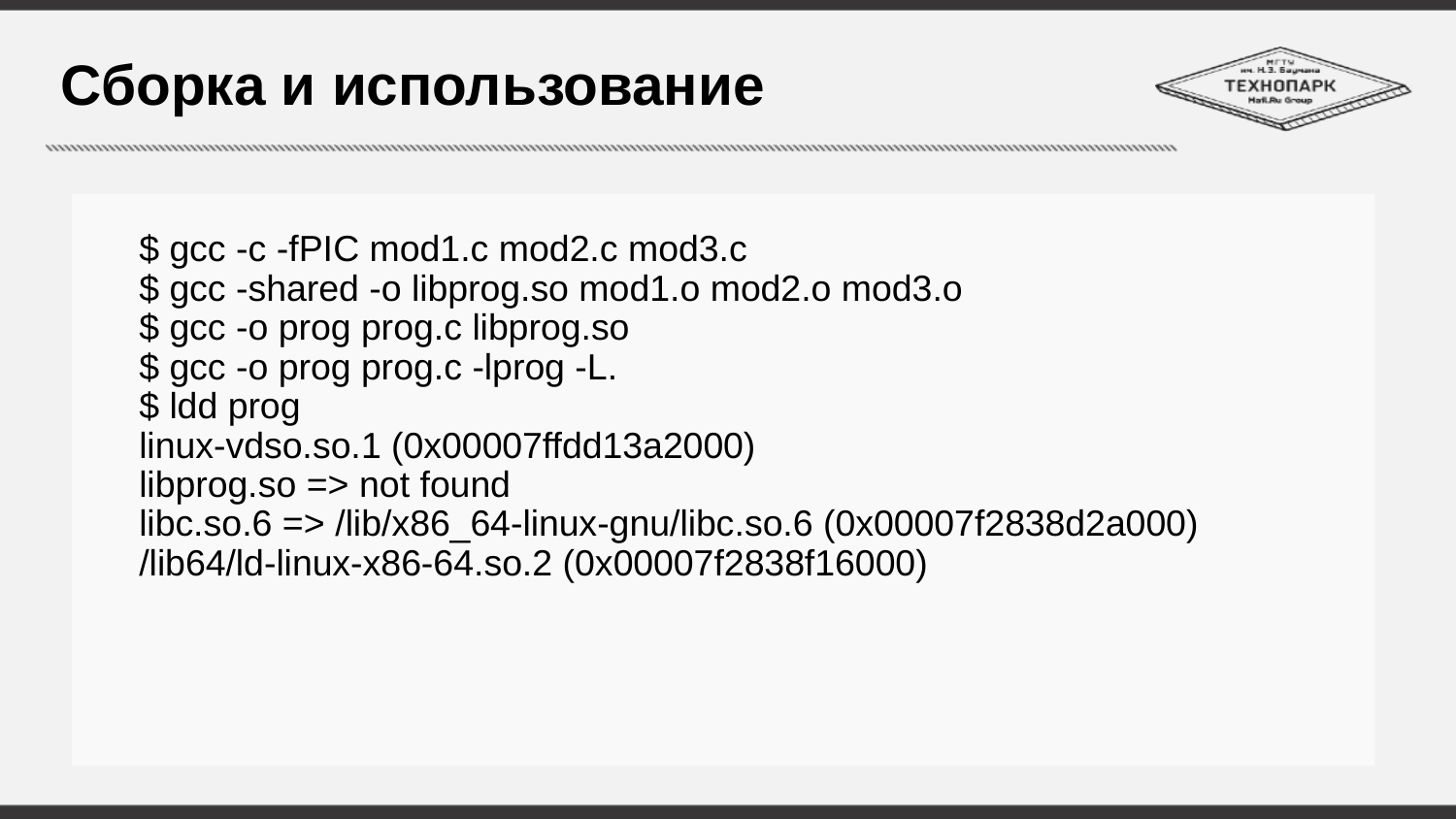

# Сборка и использование
$ gcc -c -fPIC mod1.c mod2.c mod3.c
$ gcc -shared -o libprog.so mod1.o mod2.o mod3.o
$ gcc -o prog prog.c libprog.so
$ gcc -o prog prog.c -lprog -L.
$ ldd prog
linux-vdso.so.1 (0x00007ffdd13a2000)
libprog.so => not found
libc.so.6 => /lib/x86_64-linux-gnu/libc.so.6 (0x00007f2838d2a000)
/lib64/ld-linux-x86-64.so.2 (0x00007f2838f16000)